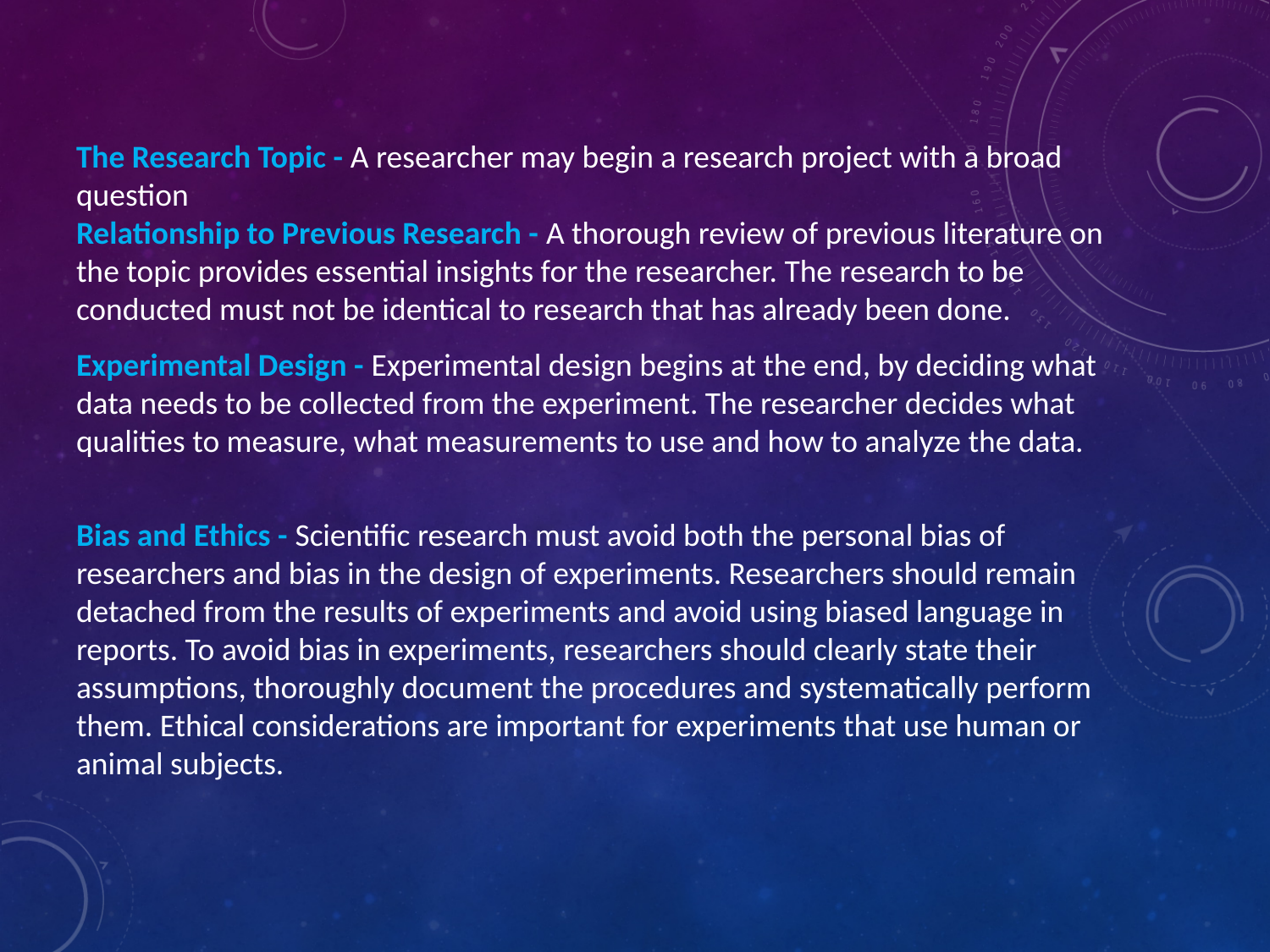

The Research Topic - A researcher may begin a research project with a broad question
Relationship to Previous Research - A thorough review of previous literature on the topic provides essential insights for the researcher. The research to be conducted must not be identical to research that has already been done.
Experimental Design - Experimental design begins at the end, by deciding what data needs to be collected from the experiment. The researcher decides what qualities to measure, what measurements to use and how to analyze the data.
Bias and Ethics - Scientific research must avoid both the personal bias of researchers and bias in the design of experiments. Researchers should remain detached from the results of experiments and avoid using biased language in reports. To avoid bias in experiments, researchers should clearly state their assumptions, thoroughly document the procedures and systematically perform them. Ethical considerations are important for experiments that use human or animal subjects.